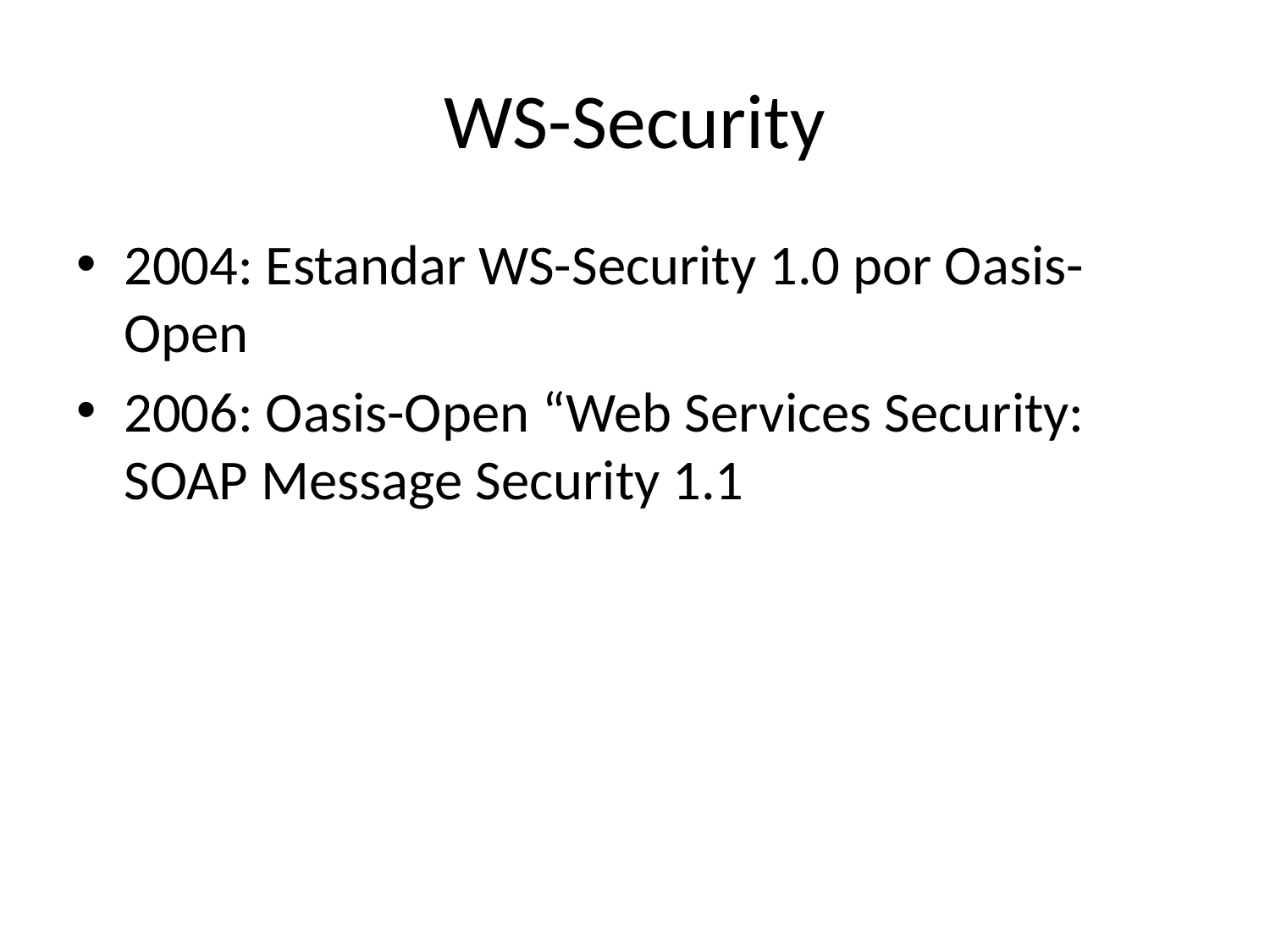

# WS-Security
2004: Estandar WS-Security 1.0 por Oasis-Open
2006: Oasis-Open “Web Services Security: SOAP Message Security 1.1